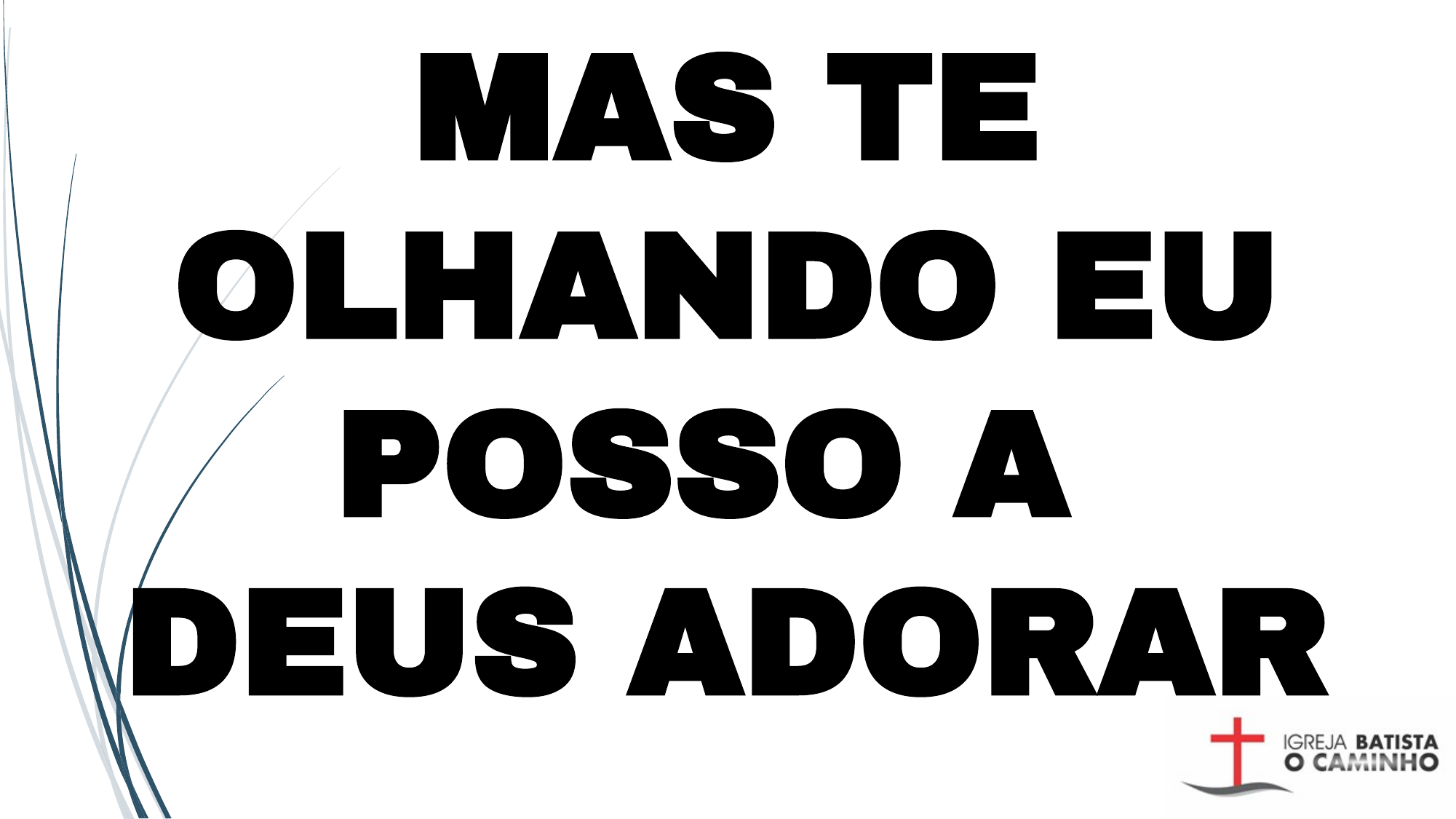

# MAS TE OLHANDO EU POSSO A DEUS ADORAR